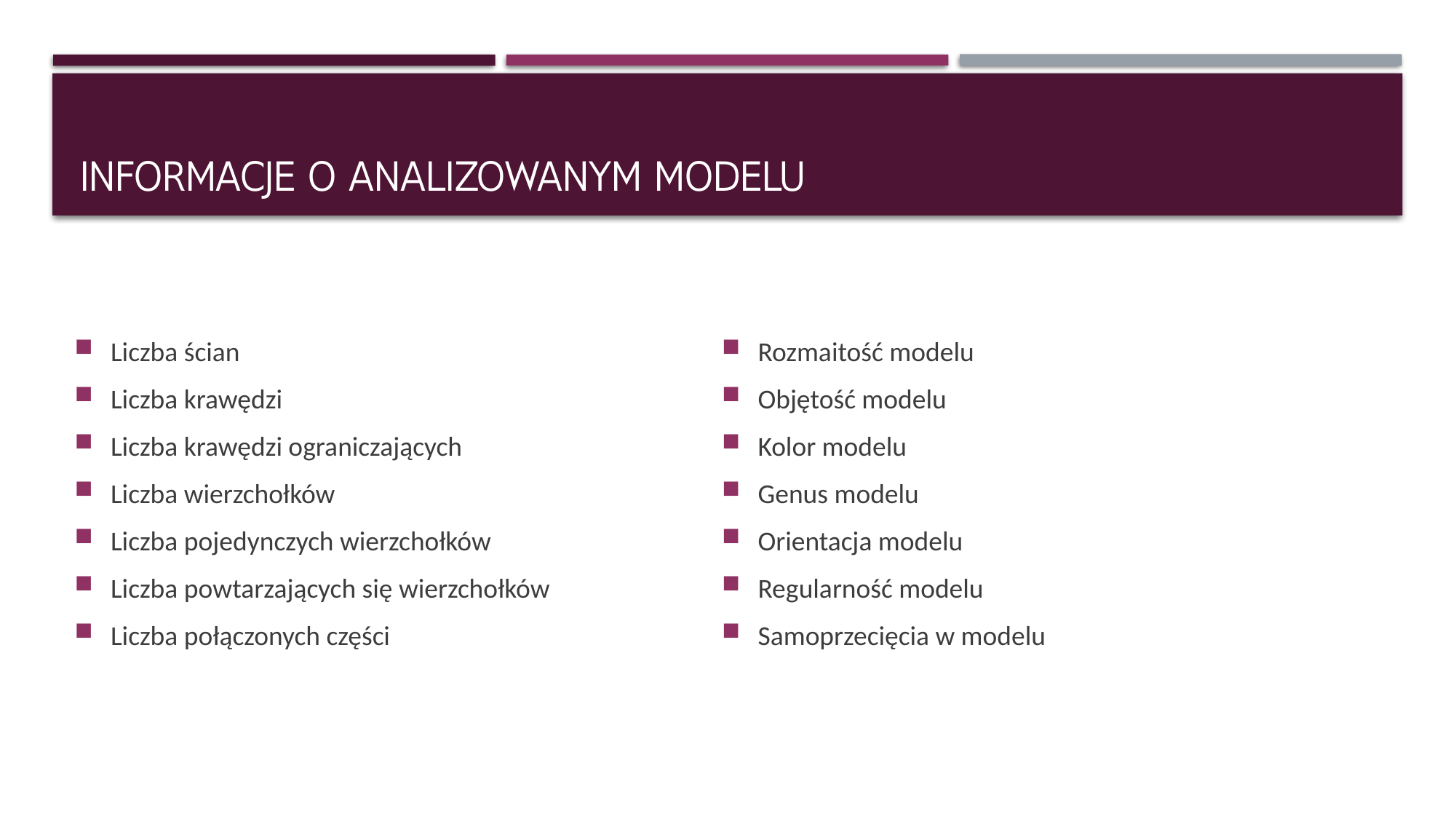

# INFORMACJE O ANALIZOWANYM MODELU
Liczba ścian
Liczba krawędzi
Liczba krawędzi ograniczających
Liczba wierzchołków
Liczba pojedynczych wierzchołków
Liczba powtarzających się wierzchołków
Liczba połączonych części
Rozmaitość modelu
Objętość modelu
Kolor modelu
Genus modelu
Orientacja modelu
Regularność modelu
Samoprzecięcia w modelu